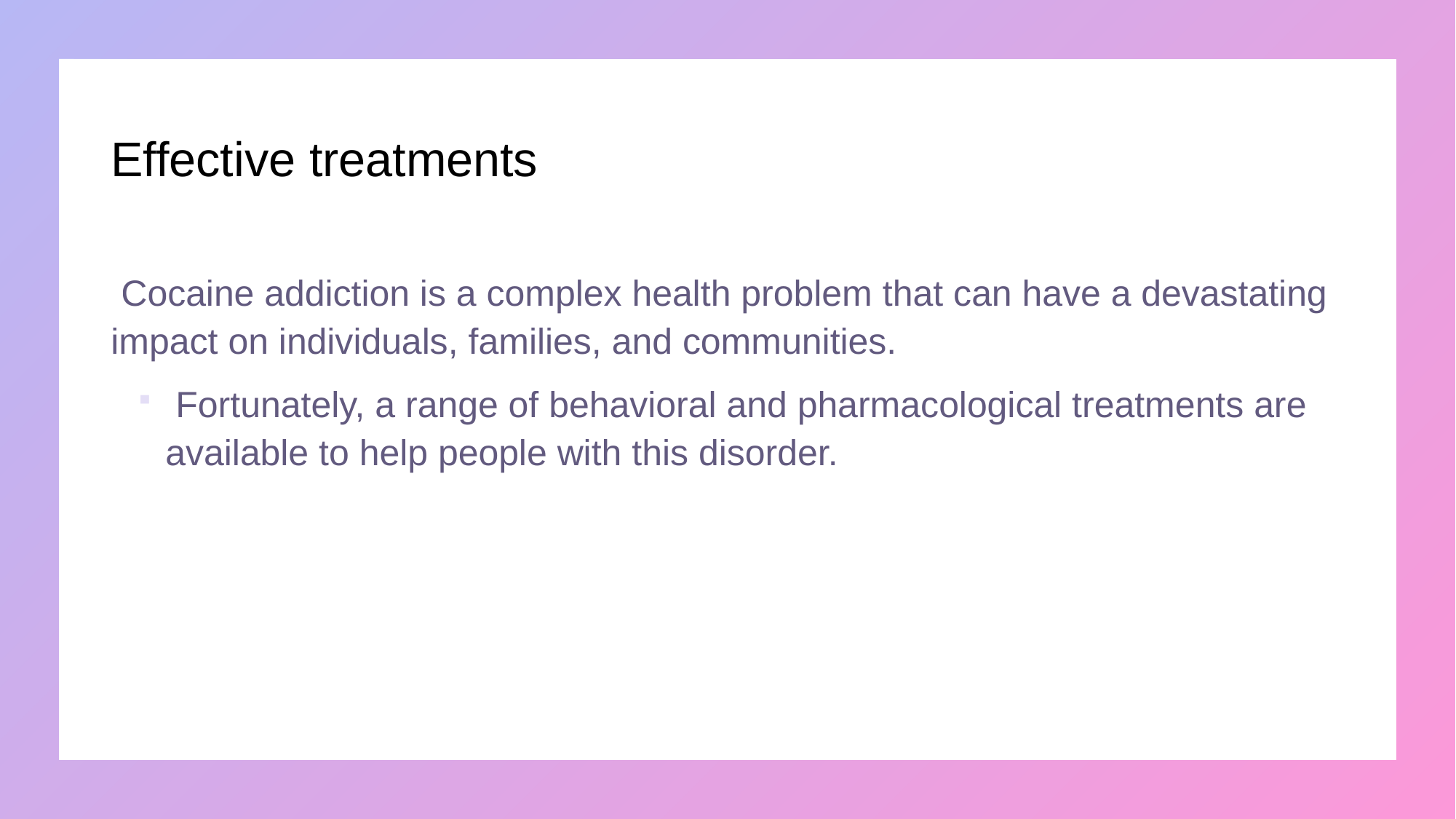

# Effective treatments
 Cocaine addiction is a complex health problem that can have a devastating impact on individuals, families, and communities.
 Fortunately, a range of behavioral and pharmacological treatments are available to help people with this disorder.